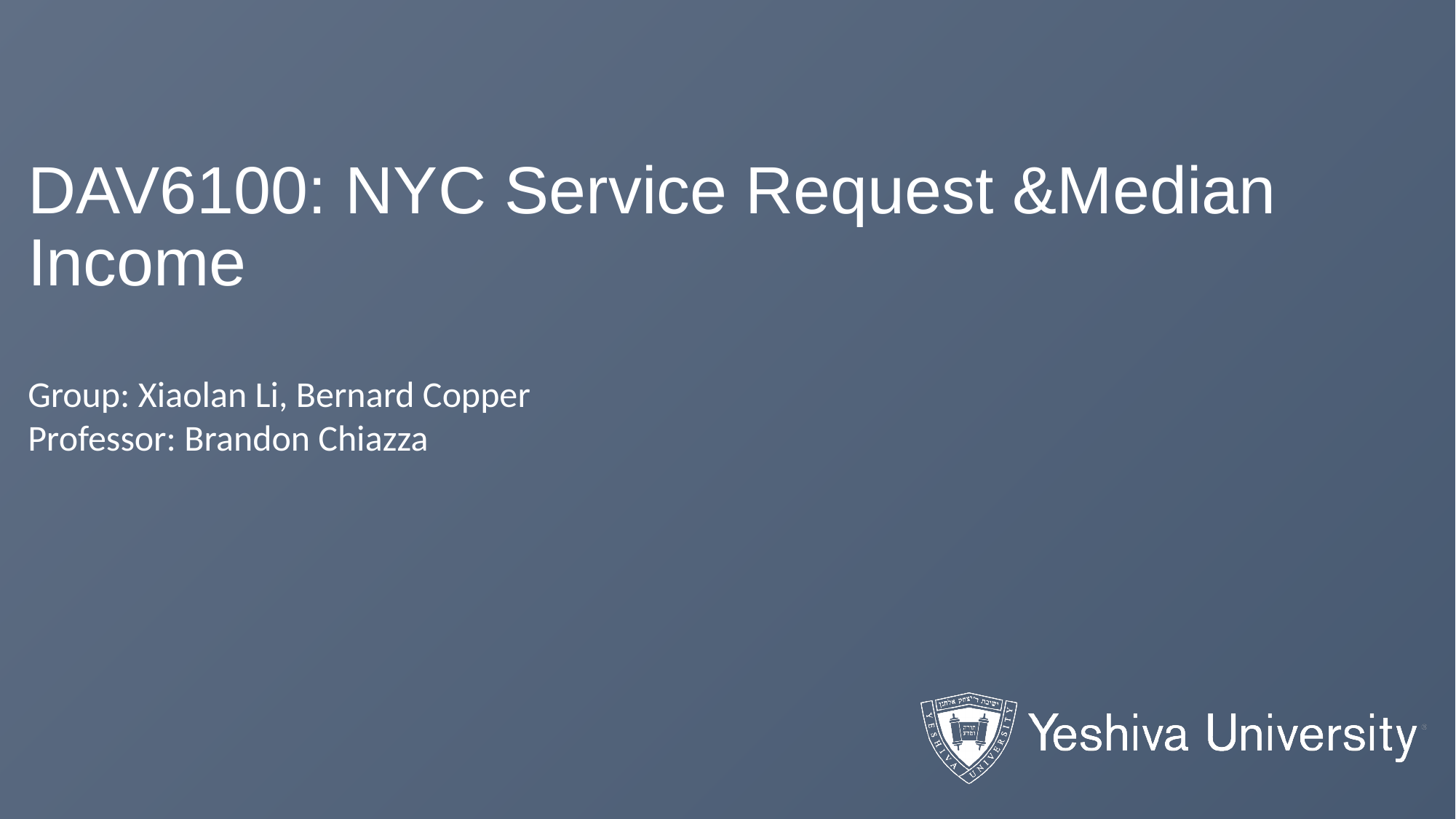

# DAV6100: NYC Service Request &Median Income
Group: Xiaolan Li, Bernard Copper
Professor: Brandon Chiazza